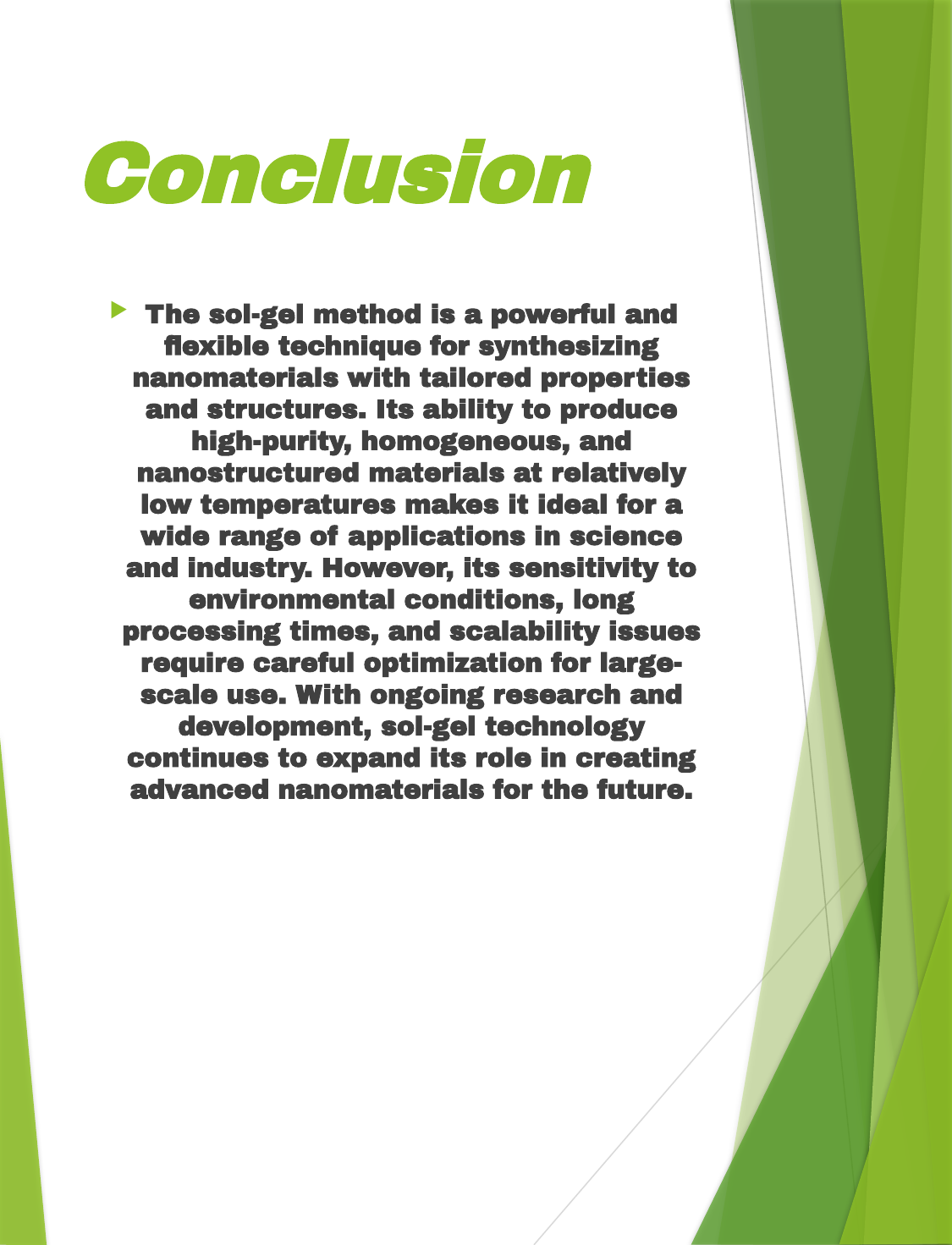

# Conclusion
The sol-gel method is a powerful and flexible technique for synthesizing nanomaterials with tailored properties and structures. Its ability to produce high-purity, homogeneous, and nanostructured materials at relatively low temperatures makes it ideal for a wide range of applications in science and industry. However, its sensitivity to environmental conditions, long processing times, and scalability issues require careful optimization for large-scale use. With ongoing research and development, sol-gel technology continues to expand its role in creating advanced nanomaterials for the future.